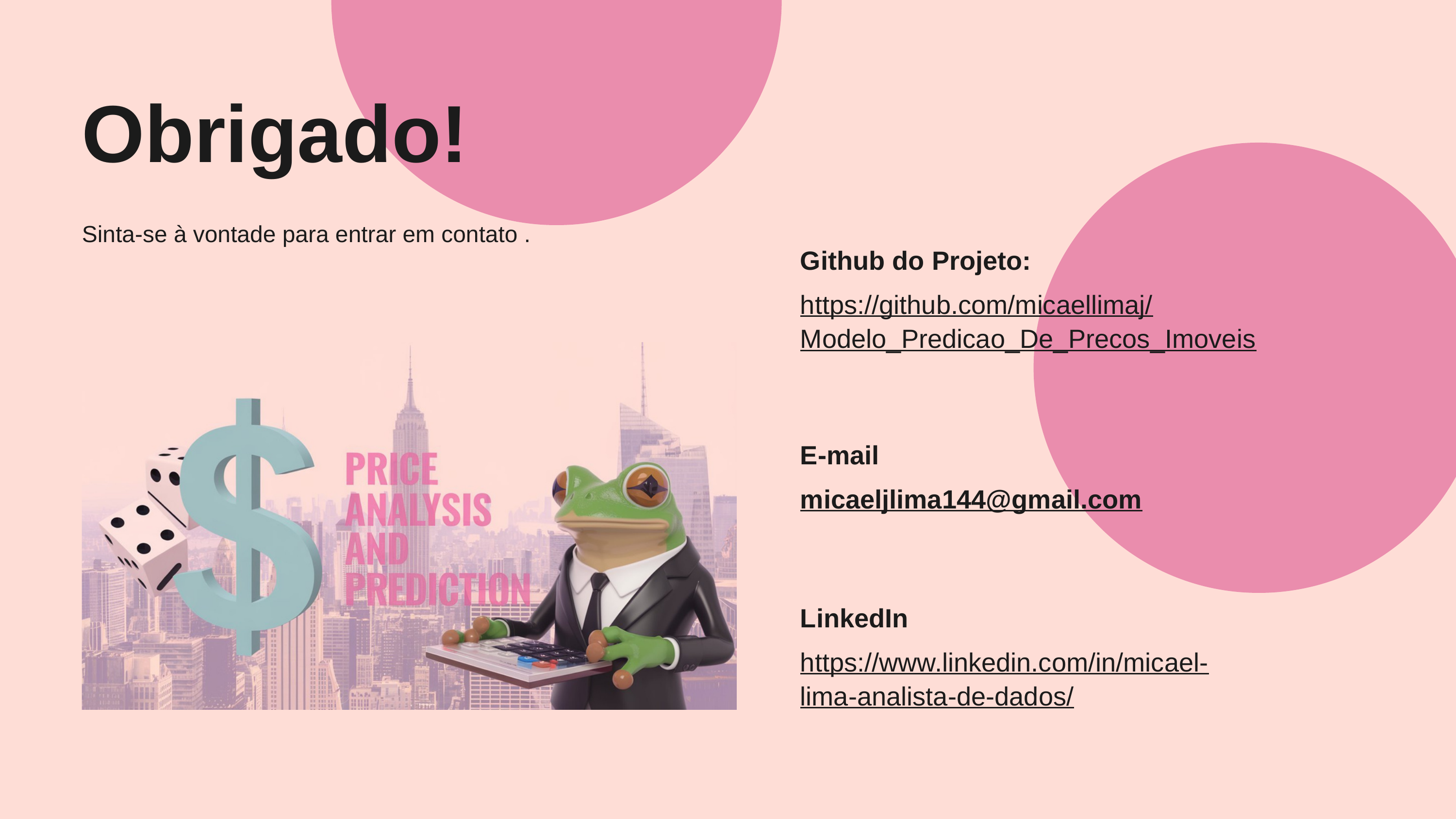

Obrigado!
Sinta-se à vontade para entrar em contato .

Github do Projeto:
https://github.com/micaellimaj/Modelo_Predicao_De_Precos_Imoveis
E-mail
micaeljlima144@gmail.com
LinkedIn
https://www.linkedin.com/in/micael-lima-analista-de-dados/